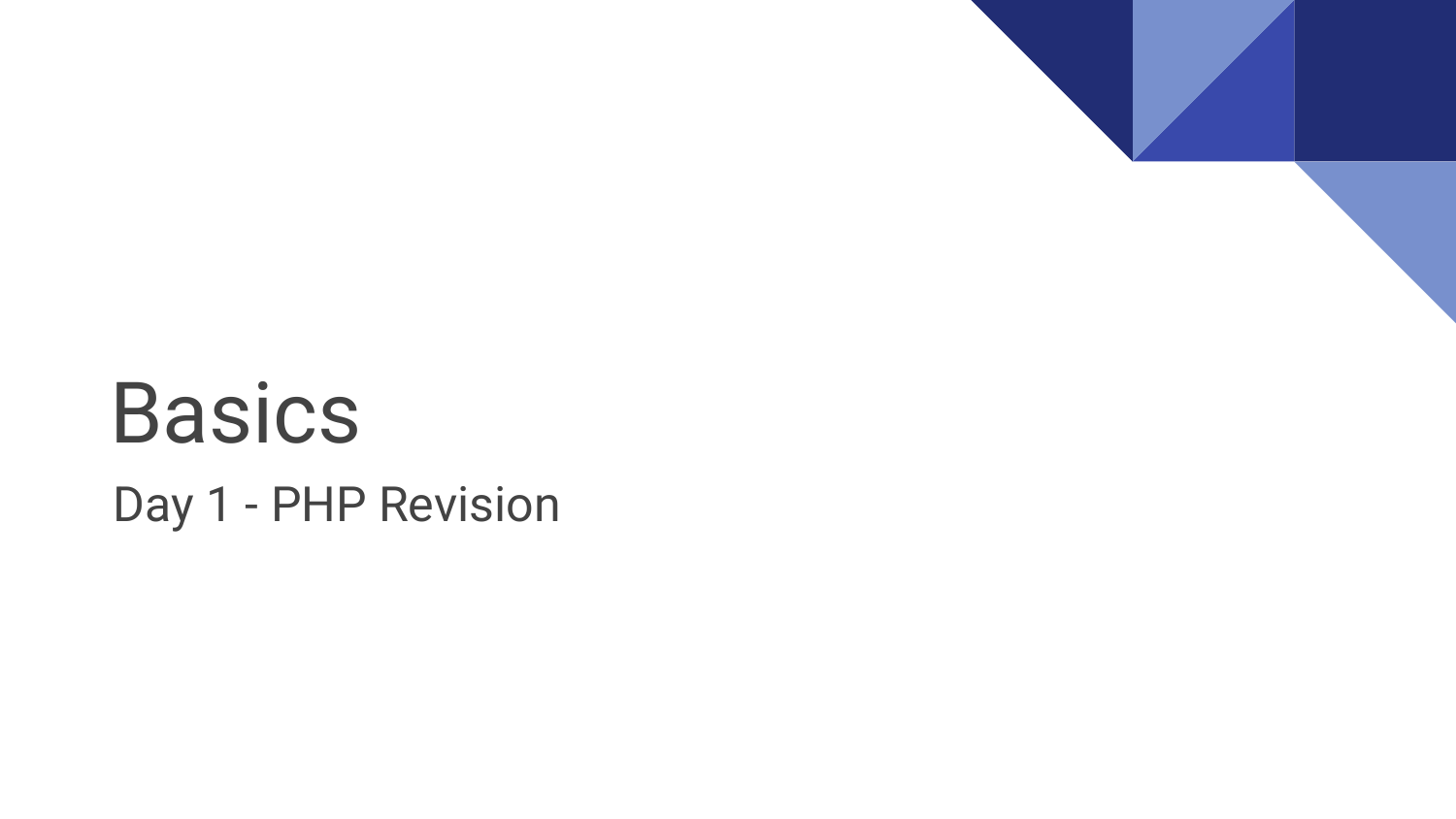

# Basics
Day 1 - PHP Revision